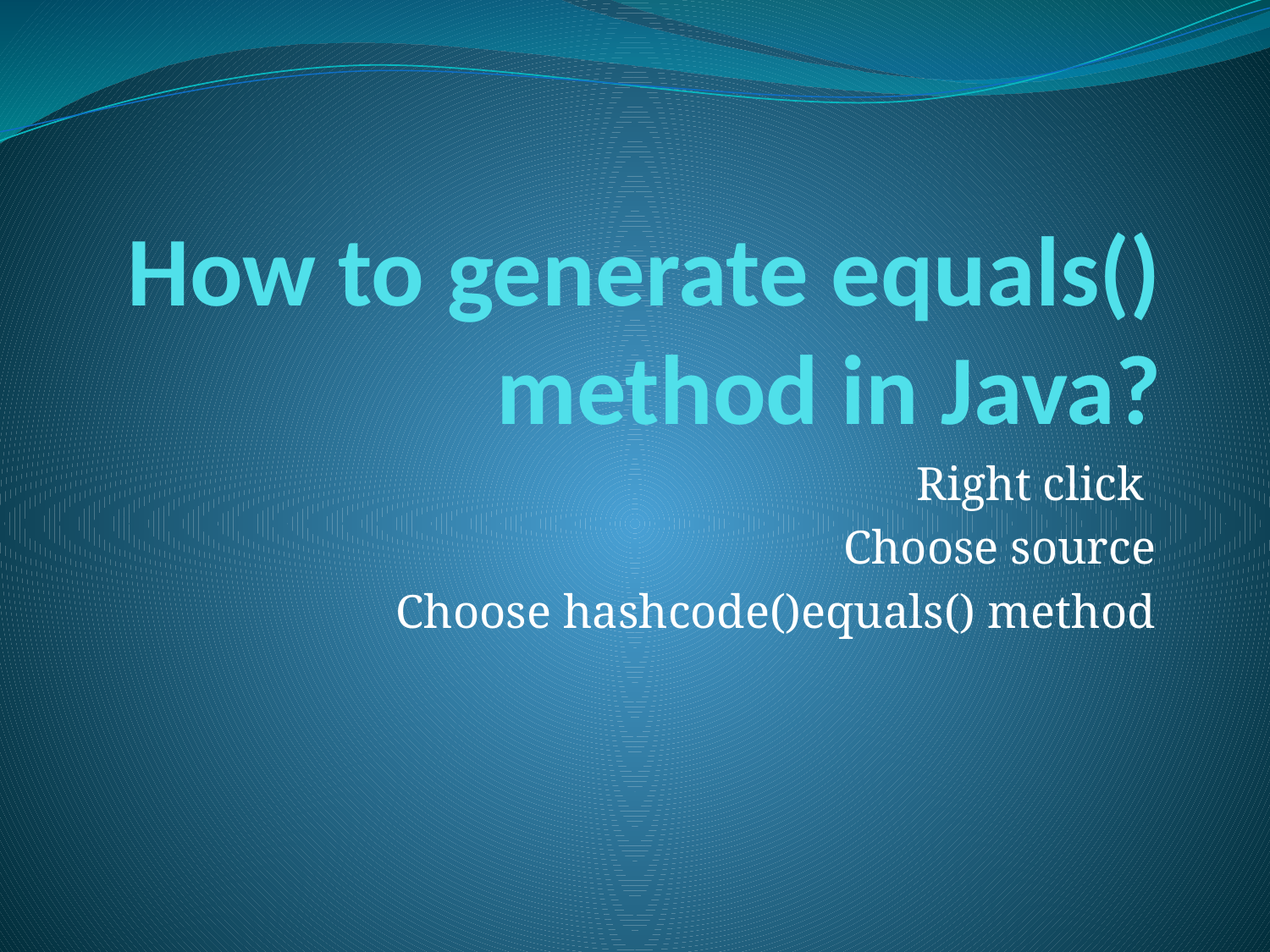

# How to generate equals() method in Java?
Right click
Choose source
Choose hashcode()equals() method